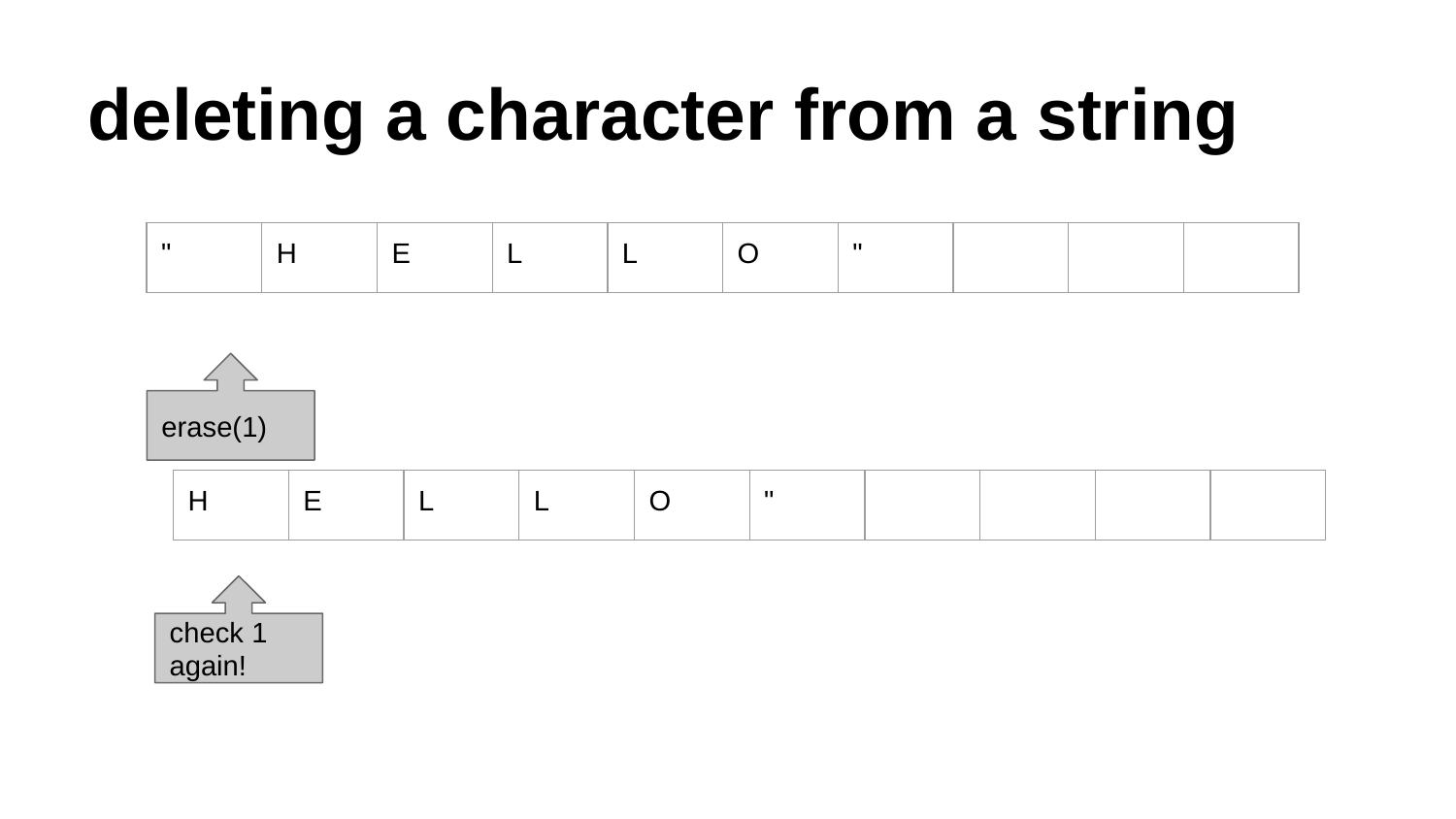

# deleting a character from a string
| " | H | E | L | L | O | " |  |  |  |
| --- | --- | --- | --- | --- | --- | --- | --- | --- | --- |
erase(1)
| H | E | L | L | O | " |  |  |  |  |
| --- | --- | --- | --- | --- | --- | --- | --- | --- | --- |
check 1 again!